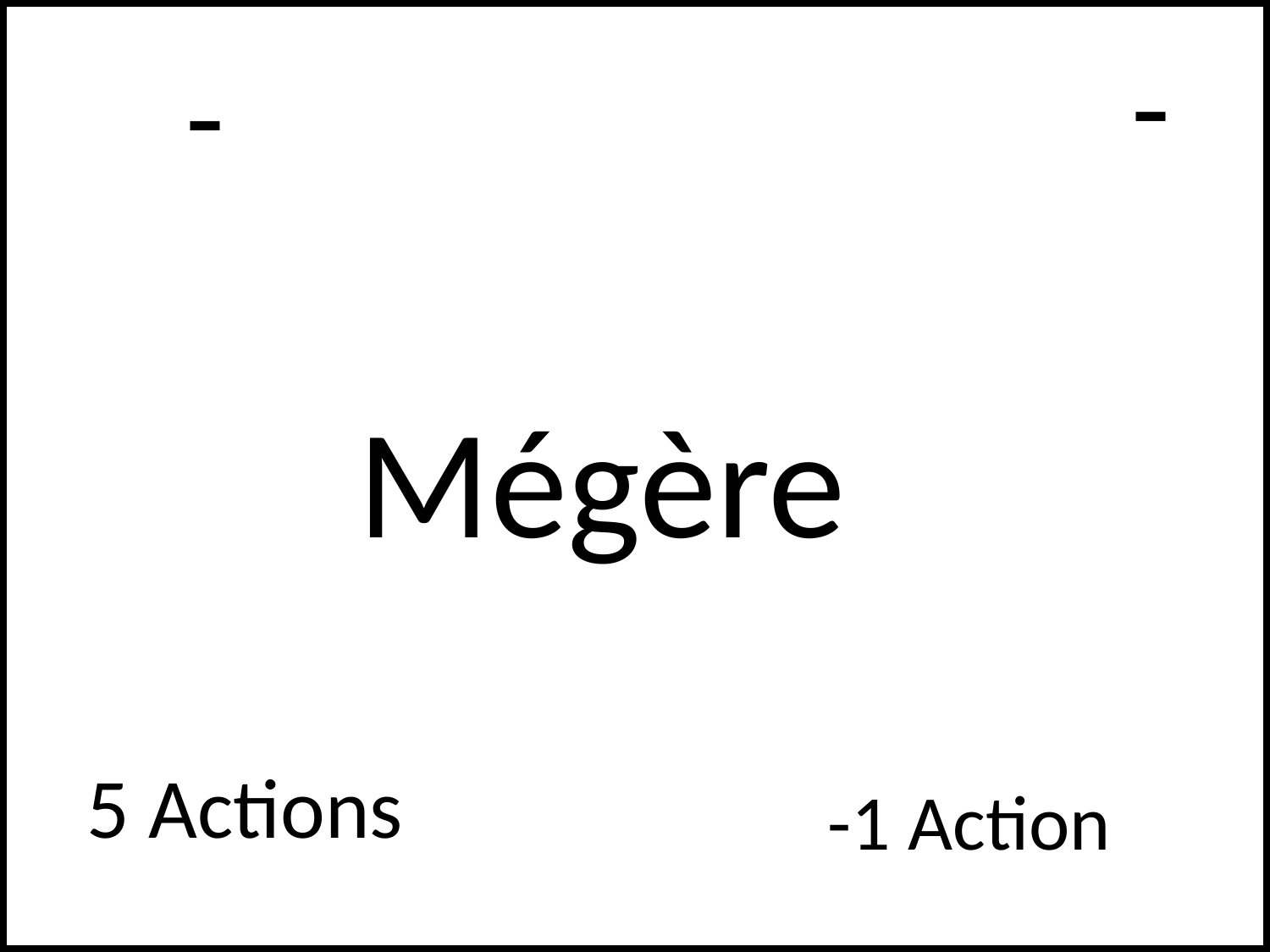

# -
-
Mégère
-1 Action
5 Actions